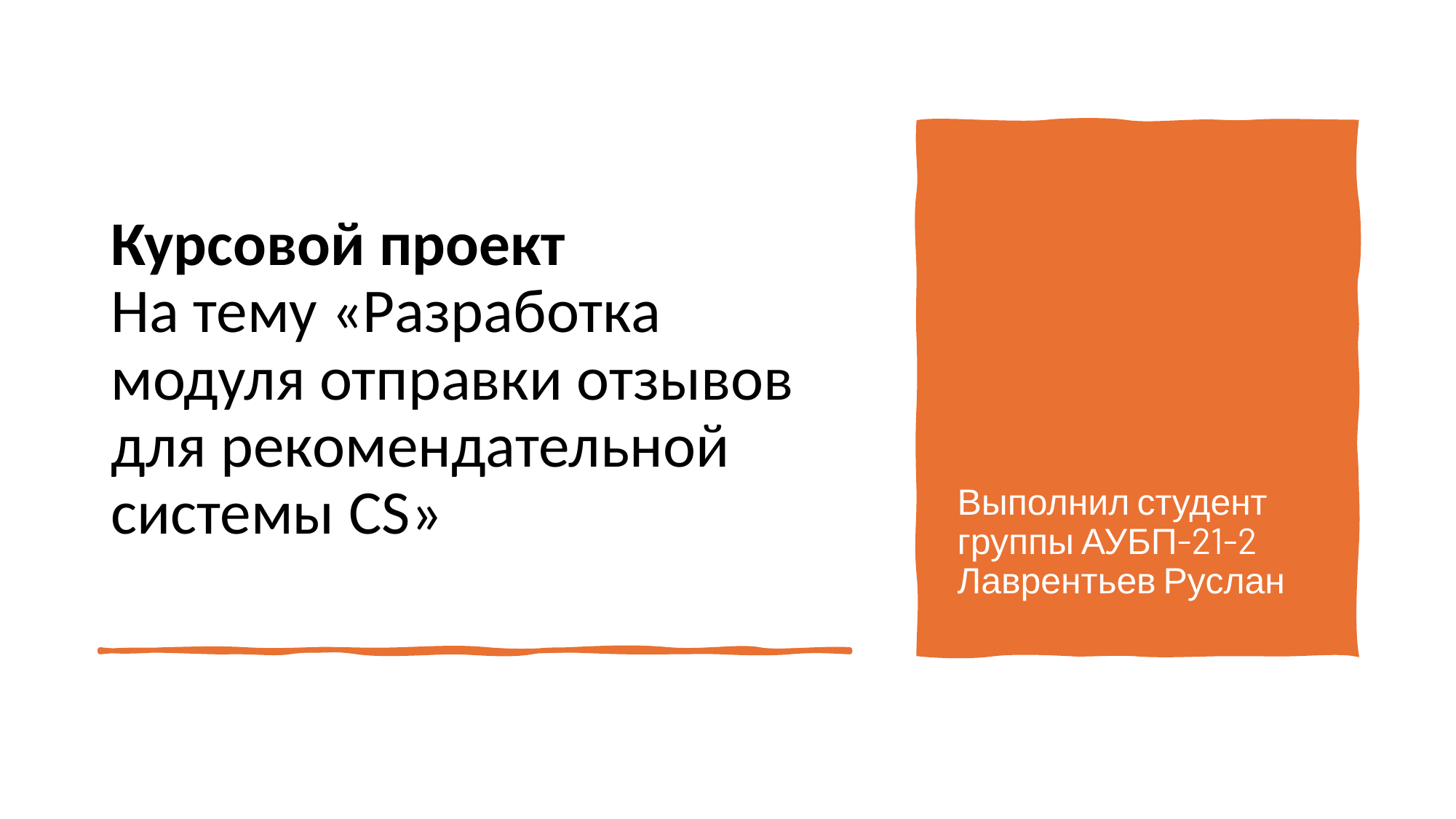

# Курсовой проект На тему «Разработка модуля отправки отзывов для рекомендательной системы CS»
Выполнил студент группы АУБП-21-2 Лаврентьев Руслан